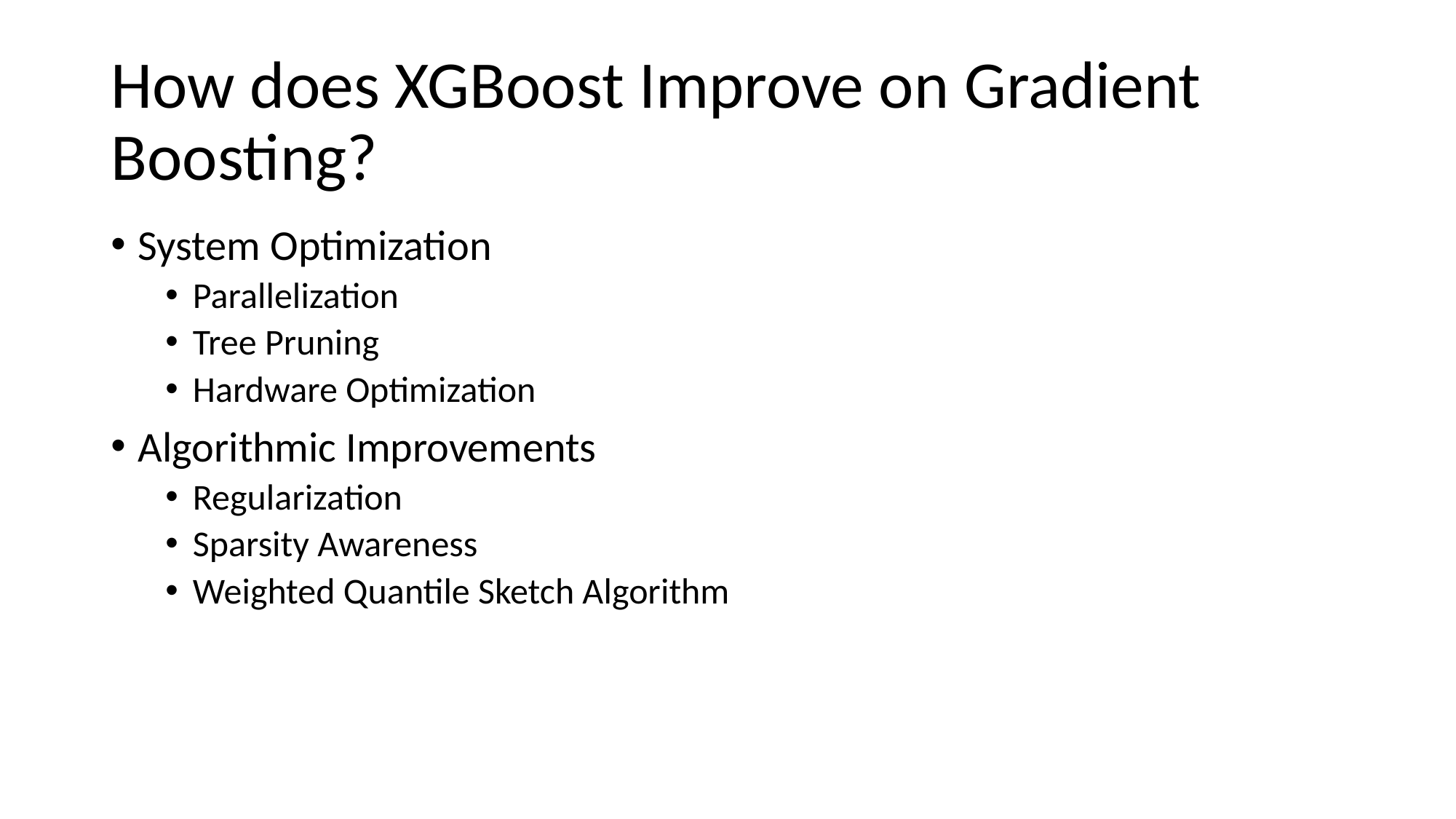

# How does XGBoost Improve on Gradient Boosting?
System Optimization
Parallelization
Tree Pruning
Hardware Optimization
Algorithmic Improvements
Regularization
Sparsity Awareness
Weighted Quantile Sketch Algorithm